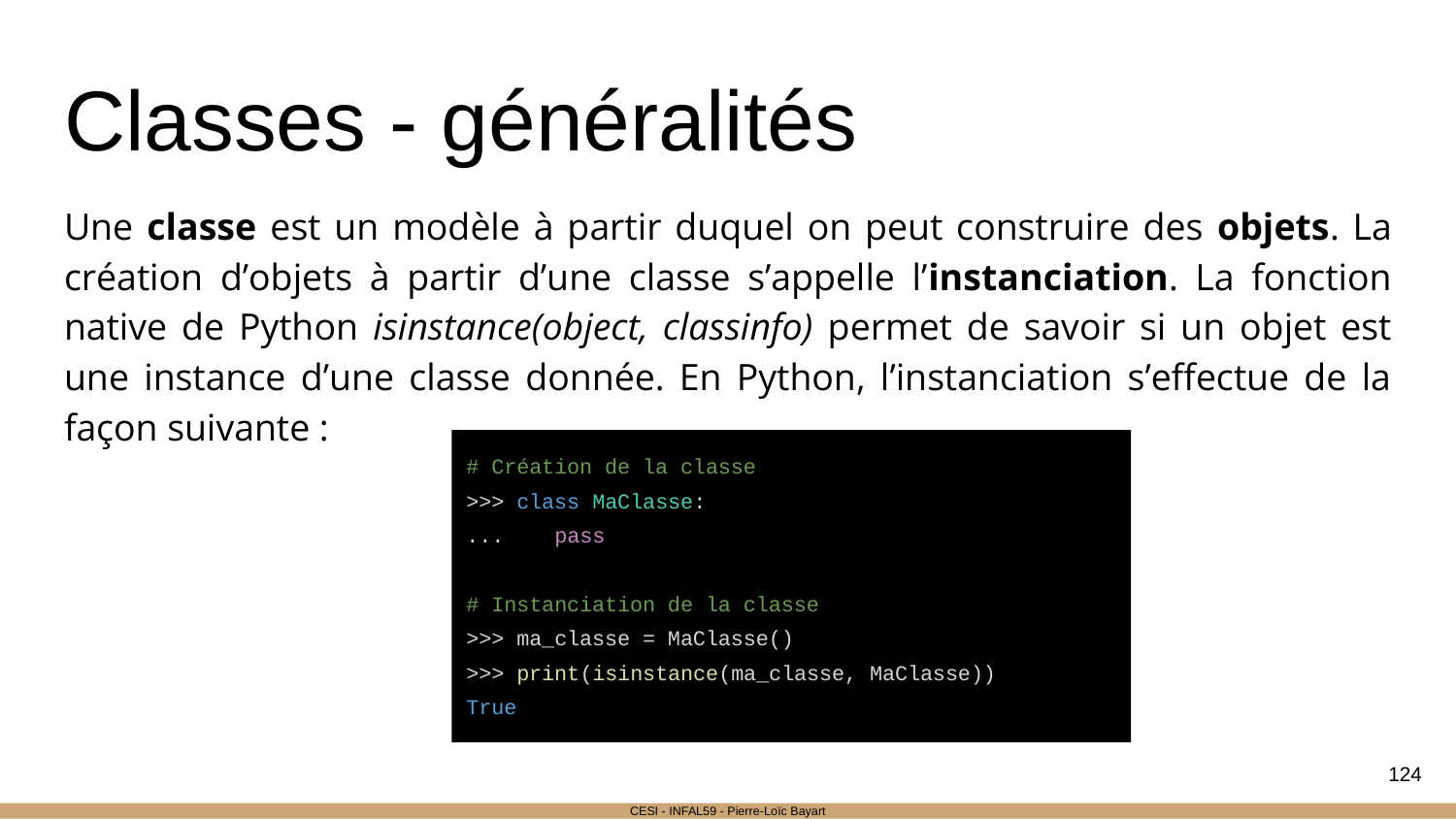

# Classes - généralités
Une classe est un modèle à partir duquel on peut construire des objets. La création d’objets à partir d’une classe s’appelle l’instanciation. La fonction native de Python isinstance(object, classinfo) permet de savoir si un objet est une instance d’une classe donnée. En Python, l’instanciation s’effectue de la façon suivante :

# Création de la classe
>>> class MaClasse:
...    pass

# Instanciation de la classe
>>> ma_classe = MaClasse()
>>> print(isinstance(ma_classe, MaClasse))
True
124